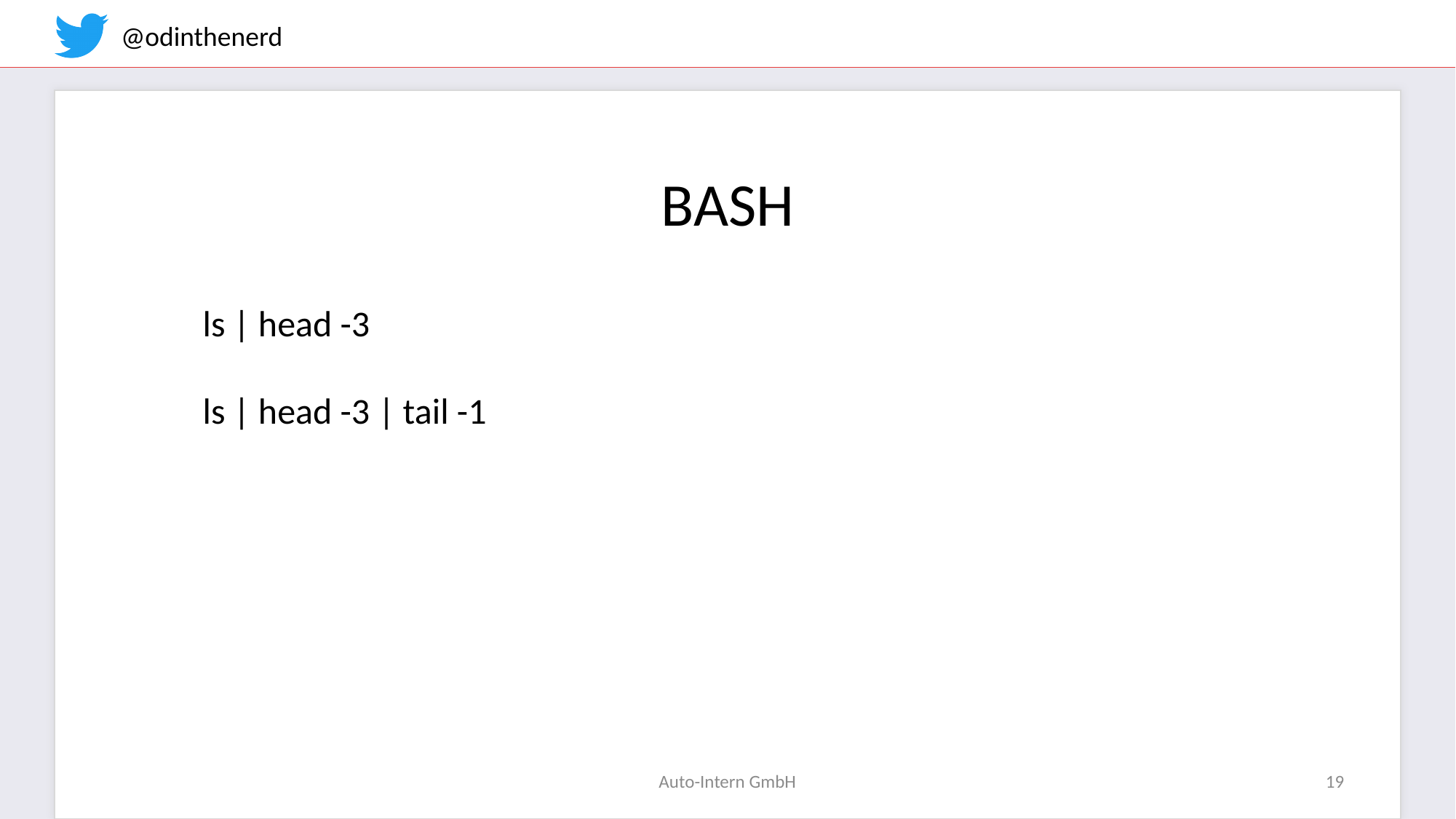

BASH
ls | head -3

ls | head -3 | tail -1

Auto-Intern GmbH
19